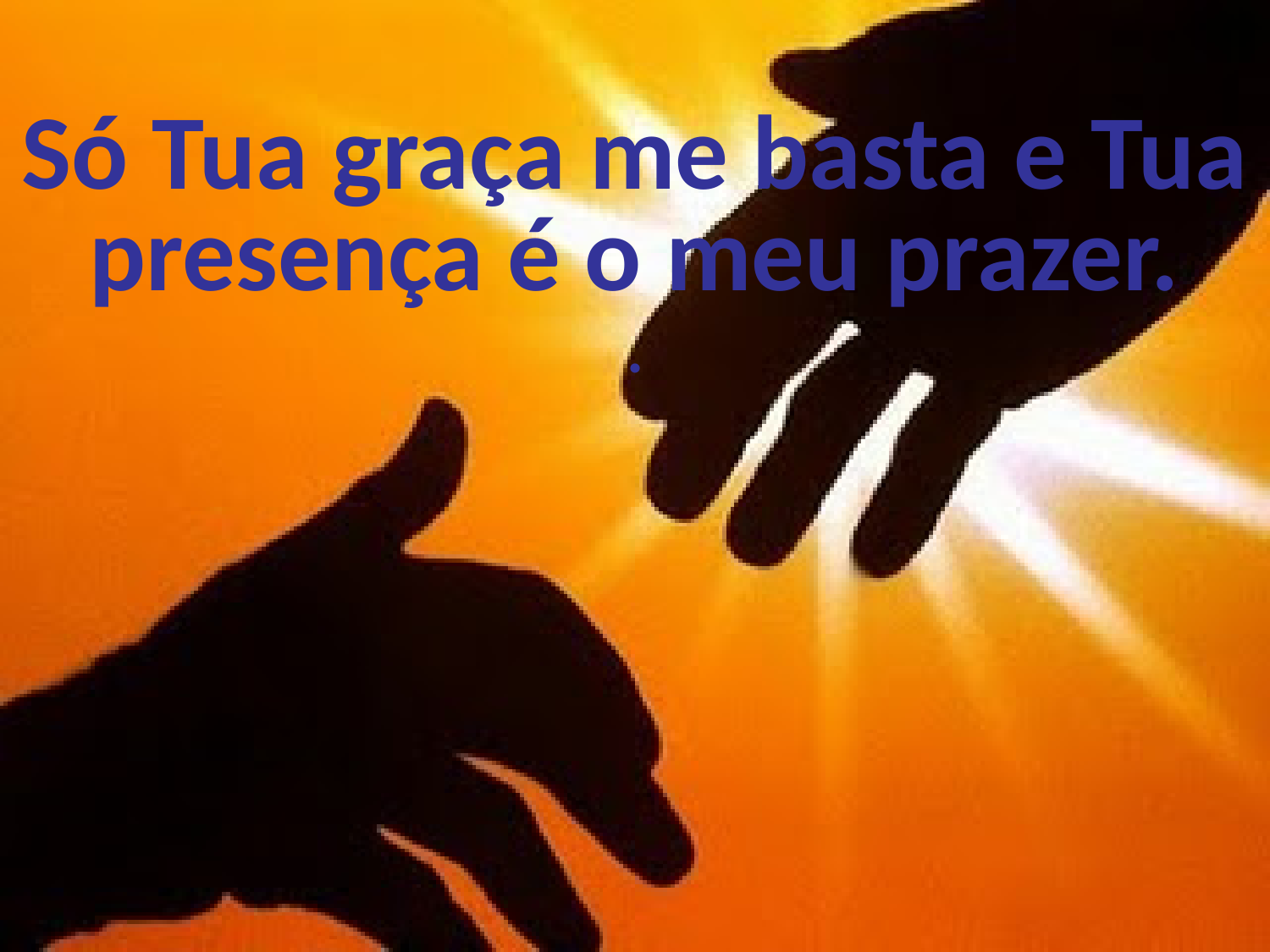

Só Tua graça me basta e Tua presença é o meu prazer.
.